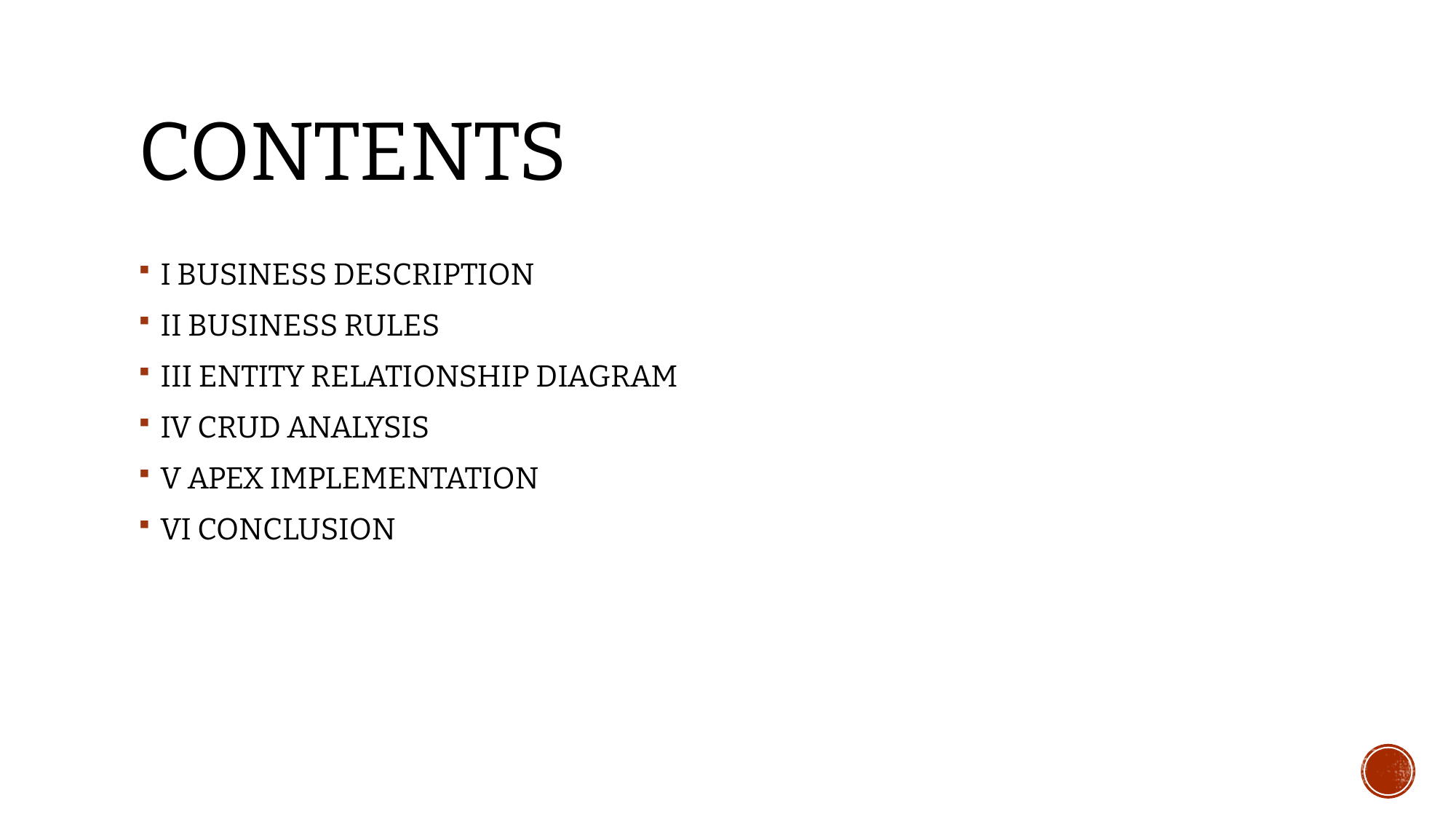

# CONTENTS
I BUSINESS DESCRIPTION
II BUSINESS RULES
III ENTITY RELATIONSHIP DIAGRAM
IV CRUD ANALYSIS
V APEX IMPLEMENTATION
VI CONCLUSION